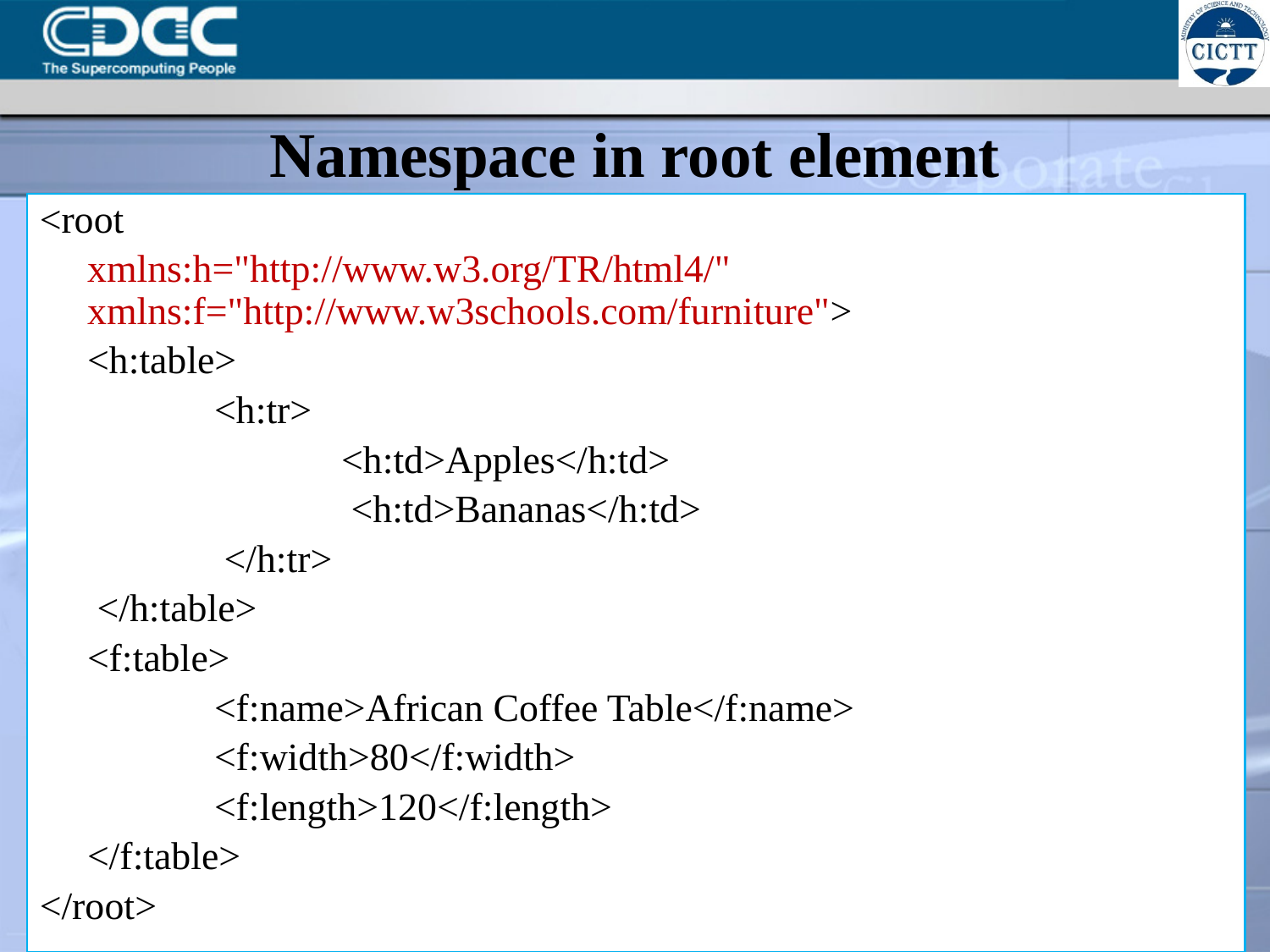

# Namespace in root element
<root
	xmlns:h="http://www.w3.org/TR/html4/"   xmlns:f="http://www.w3schools.com/furniture">
	<h:table>
		<h:tr>
			<h:td>Apples</h:td>
			 <h:td>Bananas</h:td>
		 </h:tr>
	 </h:table>
	<f:table>
		<f:name>African Coffee Table</f:name>
		<f:width>80</f:width>
		<f:length>120</f:length>
	</f:table>
</root>